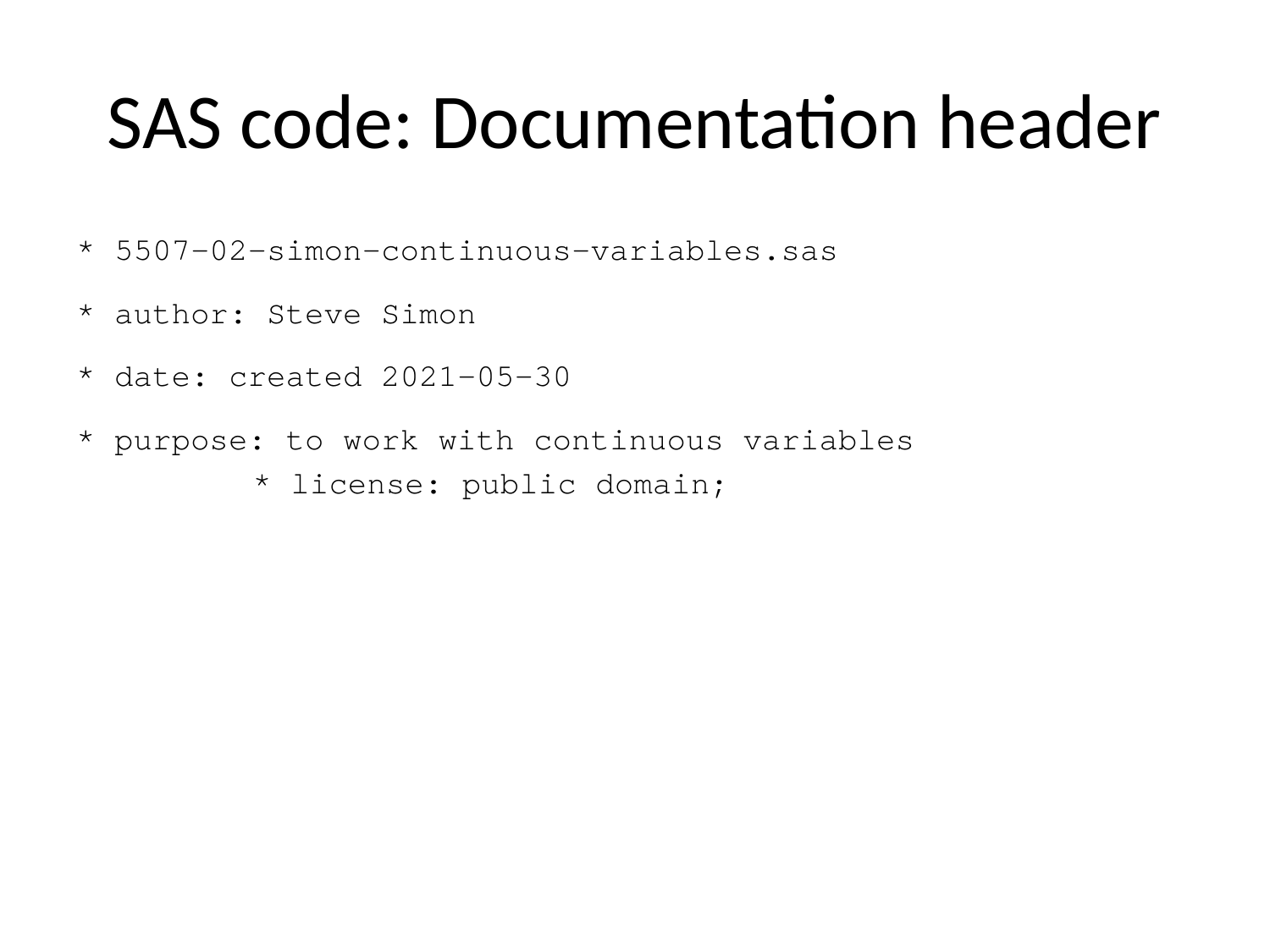

# SAS code: Documentation header
* 5507-02-simon-continuous-variables.sas
* author: Steve Simon
* date: created 2021-05-30
* purpose: to work with continuous variables
* license: public domain;